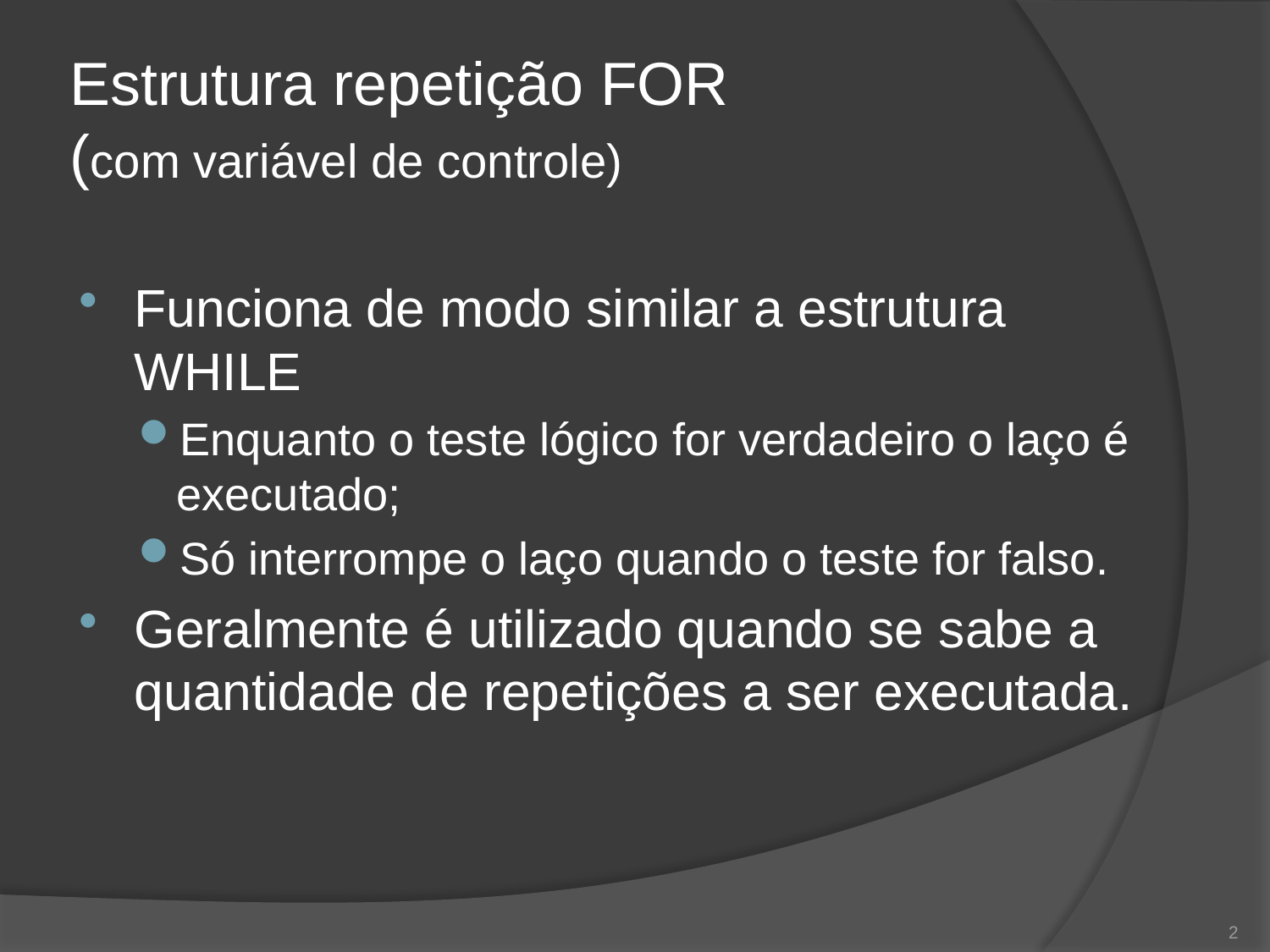

# Estrutura repetição FOR (com variável de controle)
Funciona de modo similar a estrutura WHILE
Enquanto o teste lógico for verdadeiro o laço é executado;
Só interrompe o laço quando o teste for falso.
Geralmente é utilizado quando se sabe a quantidade de repetições a ser executada.
2